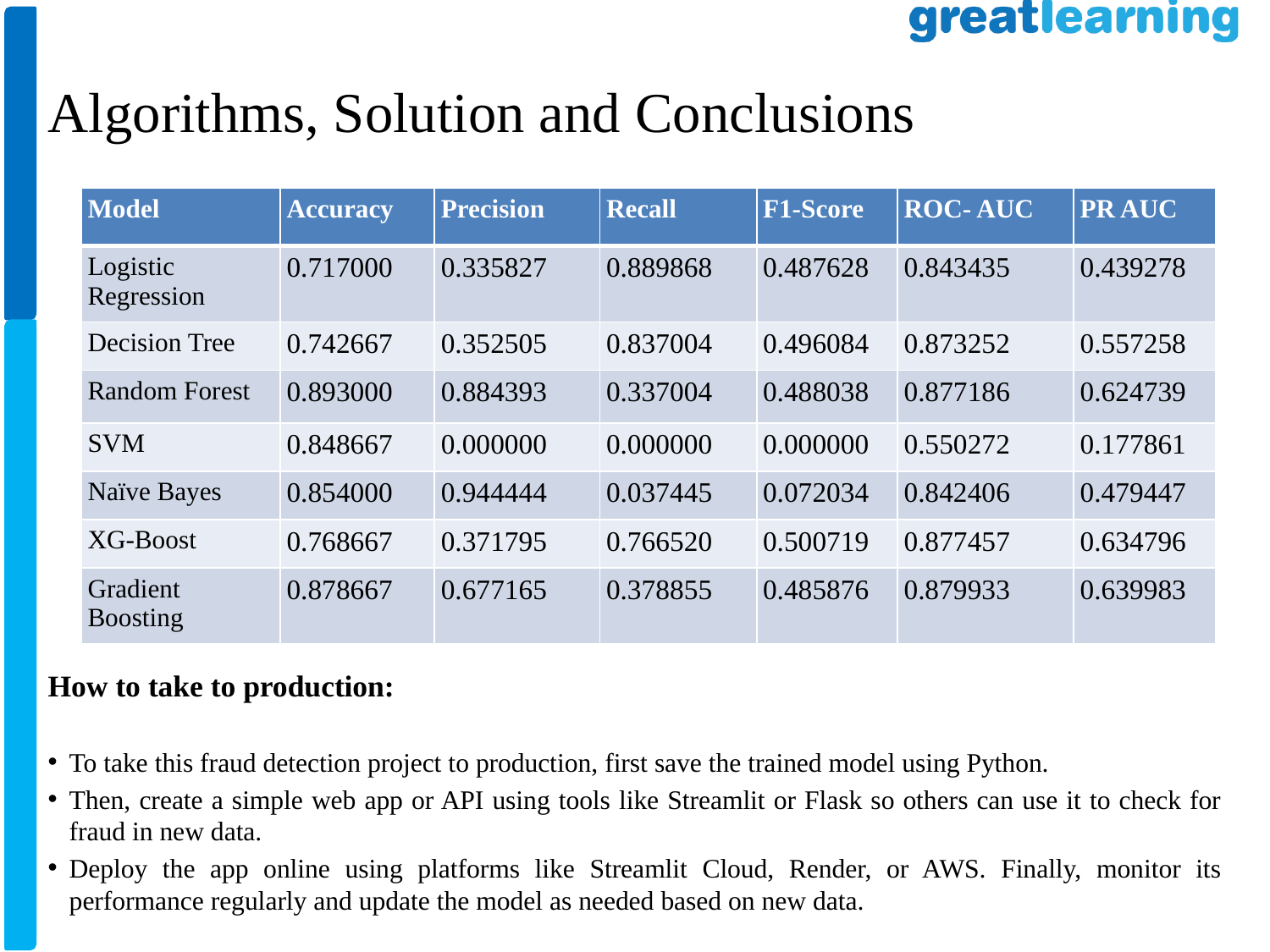

How to take to production

Algorithms, Solution and Conclusions

How to take to production:

To take this fraud detection project to production, first save the trained model using Python.
Then, create a simple web app or API using tools like Streamlit or Flask so others can use it to check for fraud in new data.
Deploy the app online using platforms like Streamlit Cloud, Render, or AWS. Finally, monitor its performance regularly and update the model as needed based on new data.
| Model | Accuracy | Precision | Recall | F1-Score | ROC- AUC | PR AUC |
| --- | --- | --- | --- | --- | --- | --- |
| Logistic Regression | 0.717000 | 0.335827 | 0.889868 | 0.487628 | 0.843435 | 0.439278 |
| Decision Tree | 0.742667 | 0.352505 | 0.837004 | 0.496084 | 0.873252 | 0.557258 |
| Random Forest | 0.893000 | 0.884393 | 0.337004 | 0.488038 | 0.877186 | 0.624739 |
| SVM | 0.848667 | 0.000000 | 0.000000 | 0.000000 | 0.550272 | 0.177861 |
| Naïve Bayes | 0.854000 | 0.944444 | 0.037445 | 0.072034 | 0.842406 | 0.479447 |
| XG-Boost | 0.768667 | 0.371795 | 0.766520 | 0.500719 | 0.877457 | 0.634796 |
| Gradient Boosting | 0.878667 | 0.677165 | 0.378855 | 0.485876 | 0.879933 | 0.639983 |